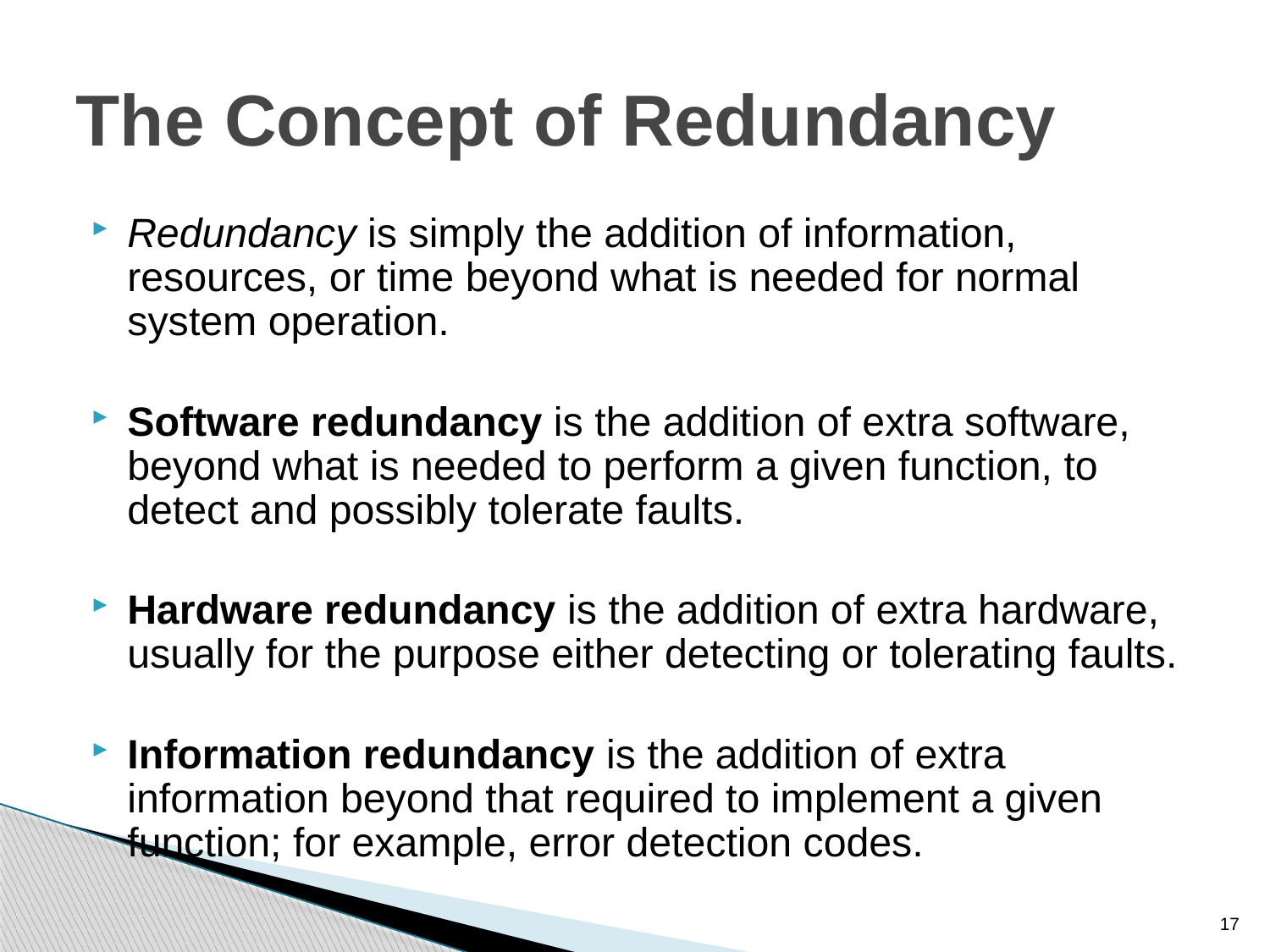

# The Concept of Redundancy
Redundancy is simply the addition of information, resources, or time beyond what is needed for normal system operation.

Software redundancy is the addition of extra software, beyond what is needed to perform a given function, to detect and possibly tolerate faults.

Hardware redundancy is the addition of extra hardware, usually for the purpose either detecting or tolerating faults.

Information redundancy is the addition of extra information beyond that required to implement a given function; for example, error detection codes.
17